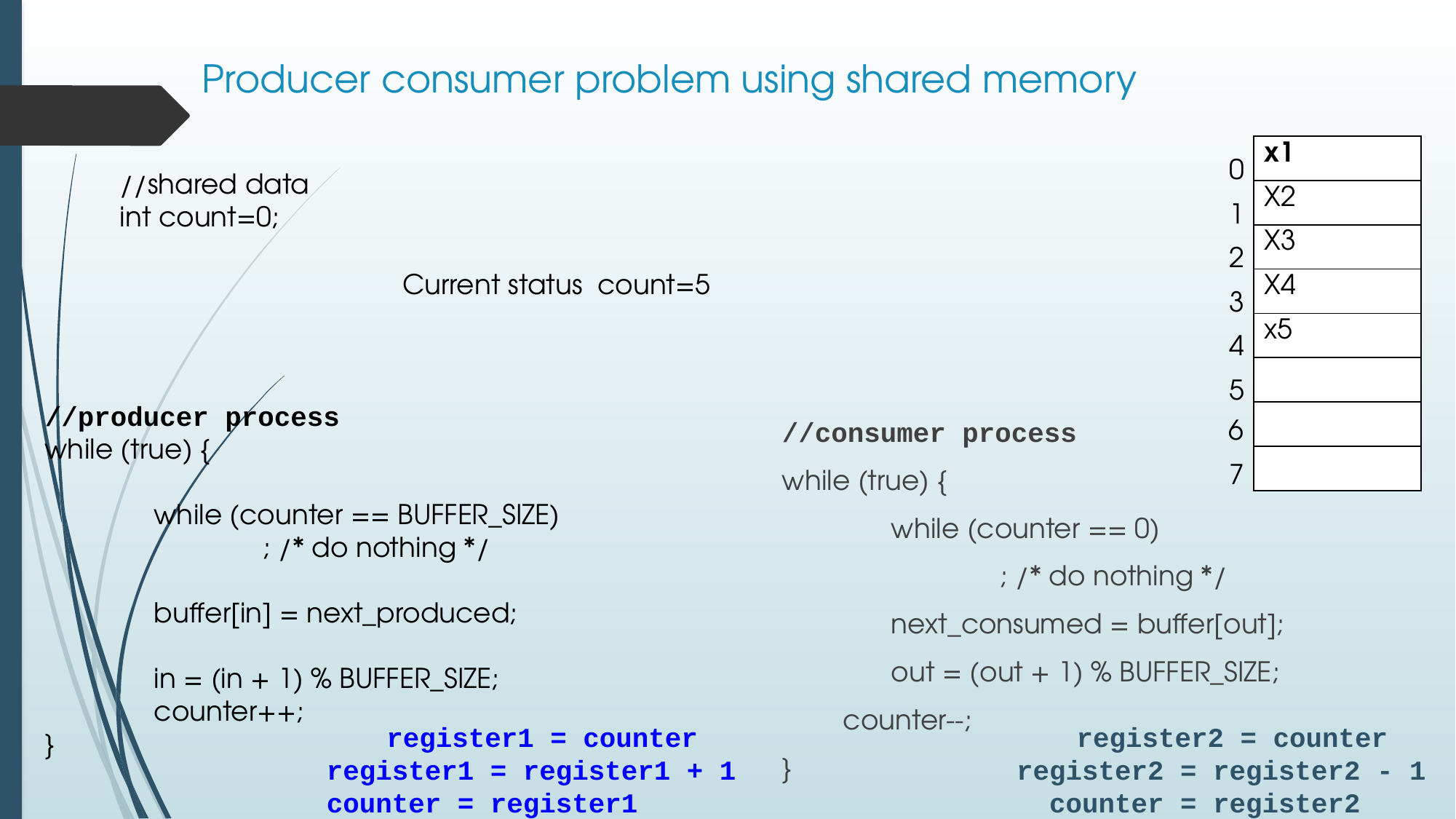

# Producer consumer problem using shared memory
| x1 |
| --- |
| X2 |
| X3 |
| X4 |
| x5 |
|  |
|  |
|  |
0
//shared data
int count=0;
1
2
Current status  count=5
3
4
5
//producer process
while (true) {
	while (counter == BUFFER_SIZE)
		; /* do nothing */

	buffer[in] = next_produced;

	in = (in + 1) % BUFFER_SIZE;
	counter++;
}

6
//consumer process
while (true) {
	while (counter == 0)
		; /* do nothing */
	next_consumed = buffer[out];
	out = (out + 1) % BUFFER_SIZE;
        counter--;
}
7
 	  register1 = counter
     register1 = register1 + 1
     counter = register1
a
	register2 = counter
   register2 = register2 - 1
     counter = register2
a